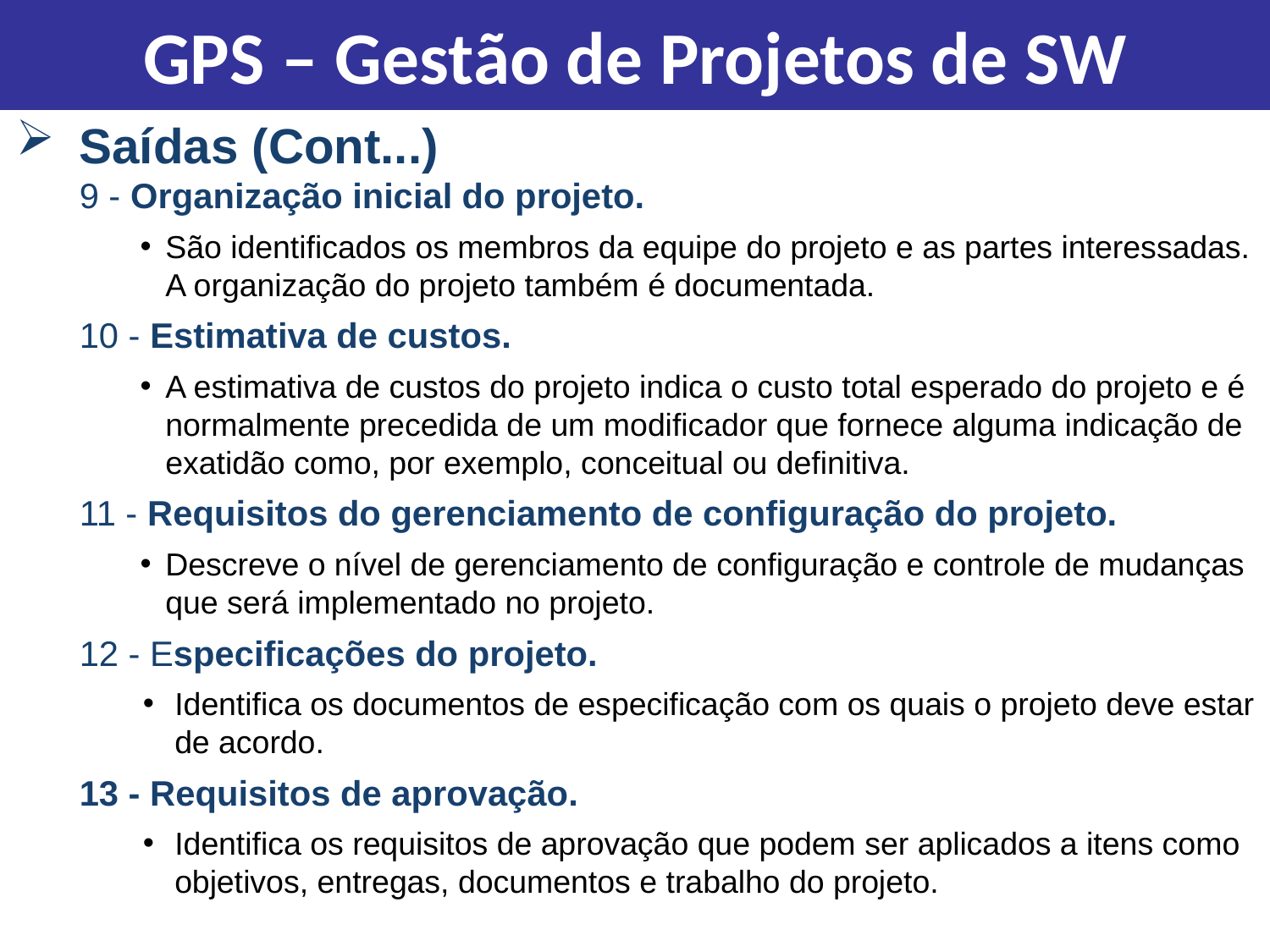

GPS – Gestão de Projetos de SW
Saídas (Cont...)
9 - Organização inicial do projeto.
São identificados os membros da equipe do projeto e as partes interessadas. A organização do projeto também é documentada.
10 - Estimativa de custos.
A estimativa de custos do projeto indica o custo total esperado do projeto e é normalmente precedida de um modificador que fornece alguma indicação de exatidão como, por exemplo, conceitual ou definitiva.
11 - Requisitos do gerenciamento de configuração do projeto.
Descreve o nível de gerenciamento de configuração e controle de mudanças que será implementado no projeto.
12 - Especificações do projeto.
Identifica os documentos de especificação com os quais o projeto deve estar de acordo.
13 - Requisitos de aprovação.
Identifica os requisitos de aprovação que podem ser aplicados a itens como objetivos, entregas, documentos e trabalho do projeto.